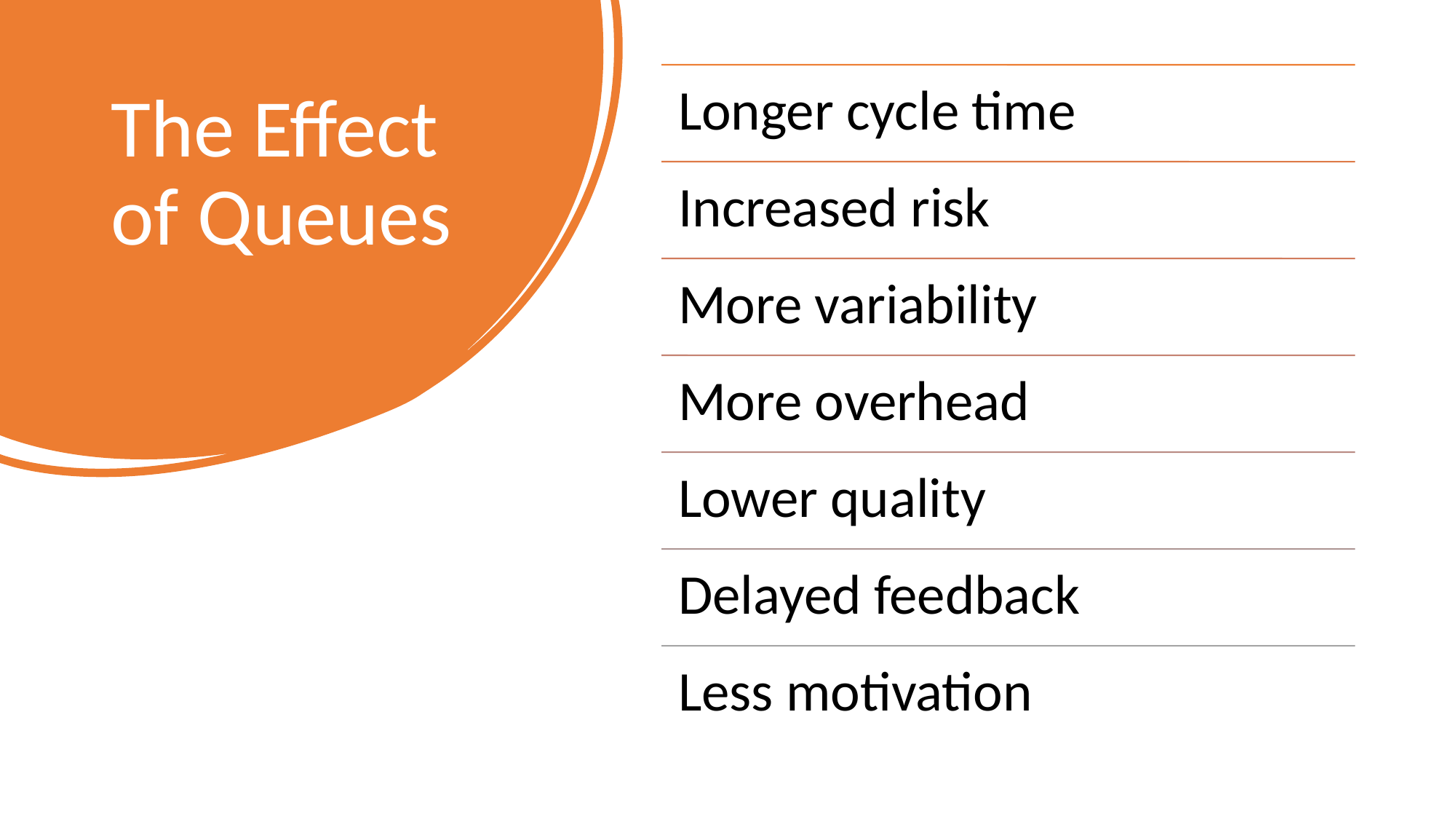

Longer cycle time
Increased risk
More variability
More overhead
Lower quality
Delayed feedback
Less motivation
# The Effect of Queues